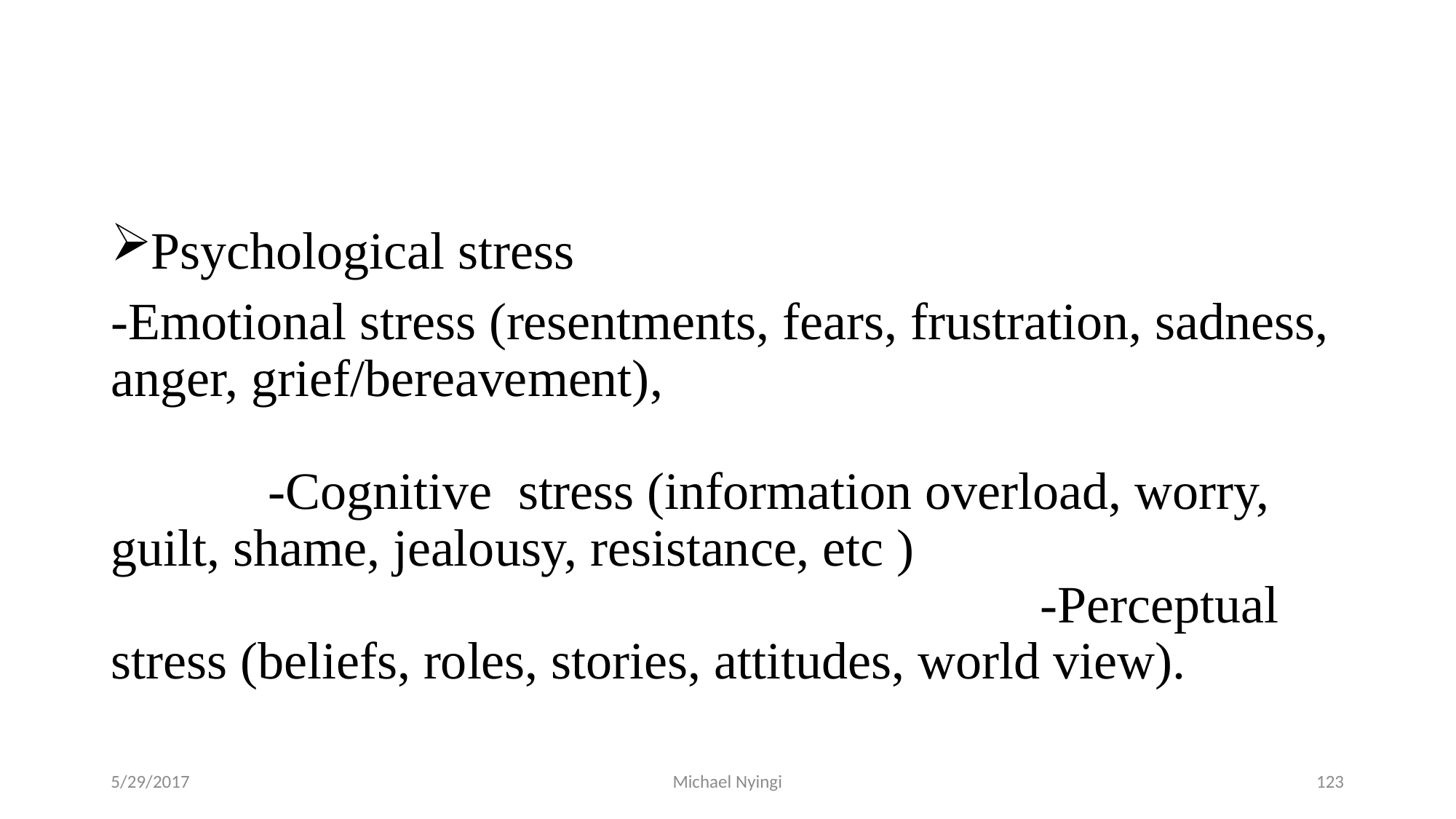

#
Psychological stress
-Emotional stress (resentments, fears, frustration, sadness, anger, grief/bereavement),                                                                                                                                                               -Cognitive  stress (information overload, worry, guilt, shame, jealousy, resistance, etc )                                                                                                        -Perceptual stress (beliefs, roles, stories, attitudes, world view).

5/29/2017
Michael Nyingi
123